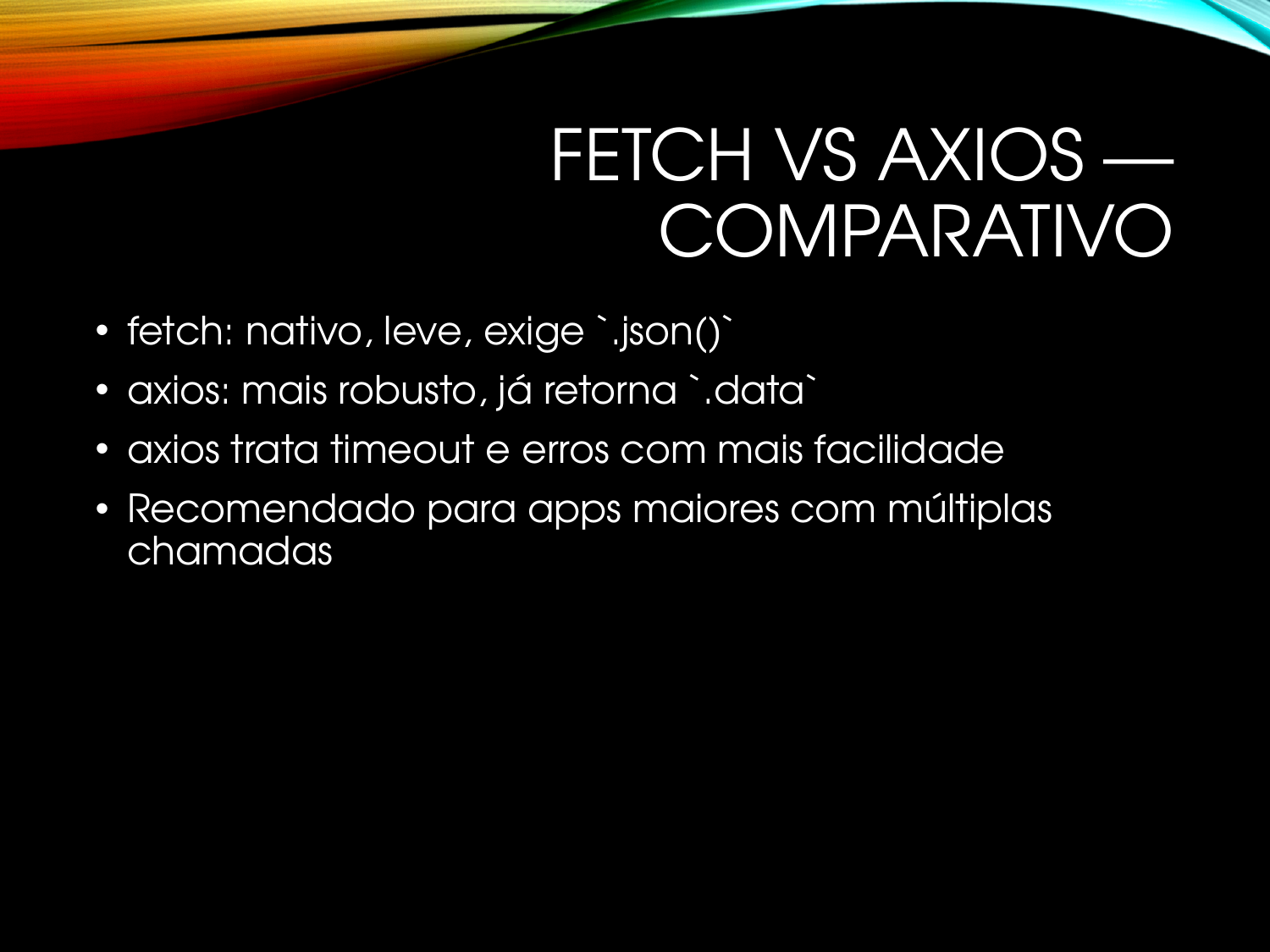

# fetch vs axios — Comparativo
fetch: nativo, leve, exige `.json()`
axios: mais robusto, já retorna `.data`
axios trata timeout e erros com mais facilidade
Recomendado para apps maiores com múltiplas chamadas